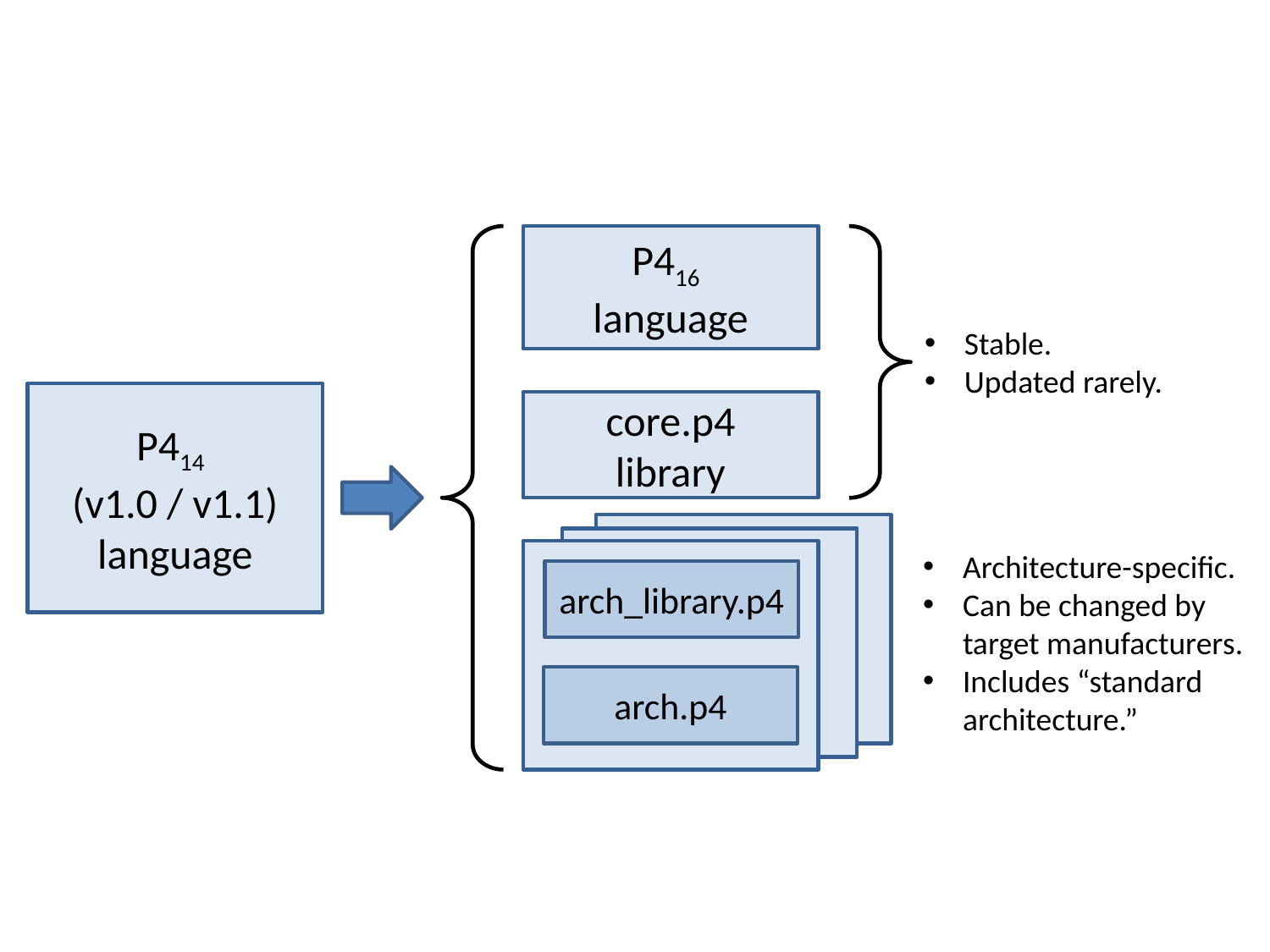

P416
language
Stable.
Updated rarely.
P414
(v1.0 / v1.1)
language
core.p4
library

Architecture-specific.
Can be changed by
target manufacturers.
Includes “standard
architecture.”
arch_library.p4
arch.p4